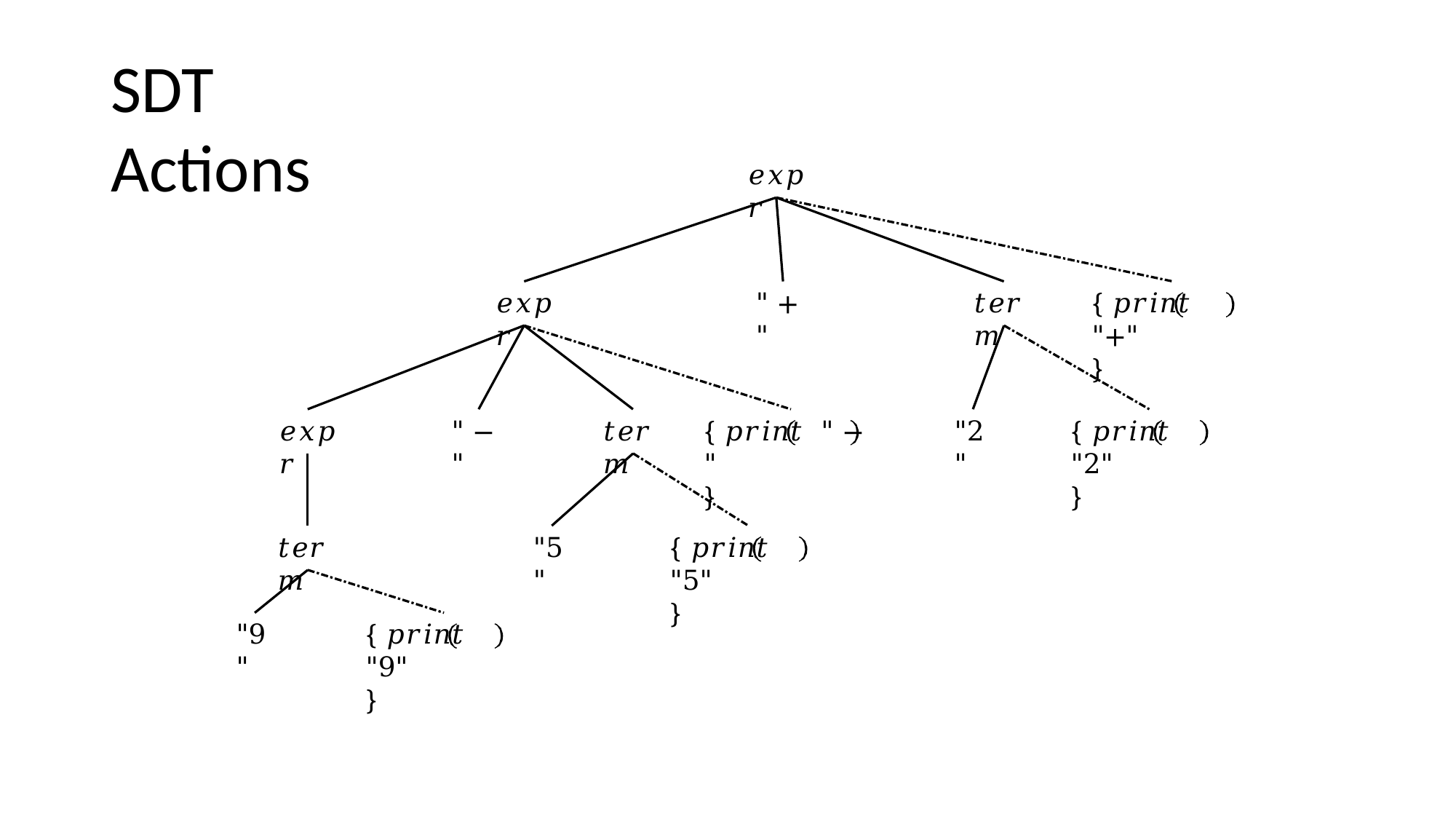

# SDT Actions
𝑒𝑥𝑝𝑟

𝑒𝑥𝑝𝑟
" + "
𝑡𝑒𝑟𝑚
{ 𝑝𝑟𝑖𝑛𝑡  "+"	}

𝑒𝑥𝑝𝑟
" − "
𝑡𝑒𝑟𝑚
{ 𝑝𝑟𝑖𝑛𝑡  " − "	}
"2"
{ 𝑝𝑟𝑖𝑛𝑡  "2"	}

𝑡𝑒𝑟𝑚
"5"
{ 𝑝𝑟𝑖𝑛𝑡  "5"	}

"9"
{ 𝑝𝑟𝑖𝑛𝑡  "9"	}